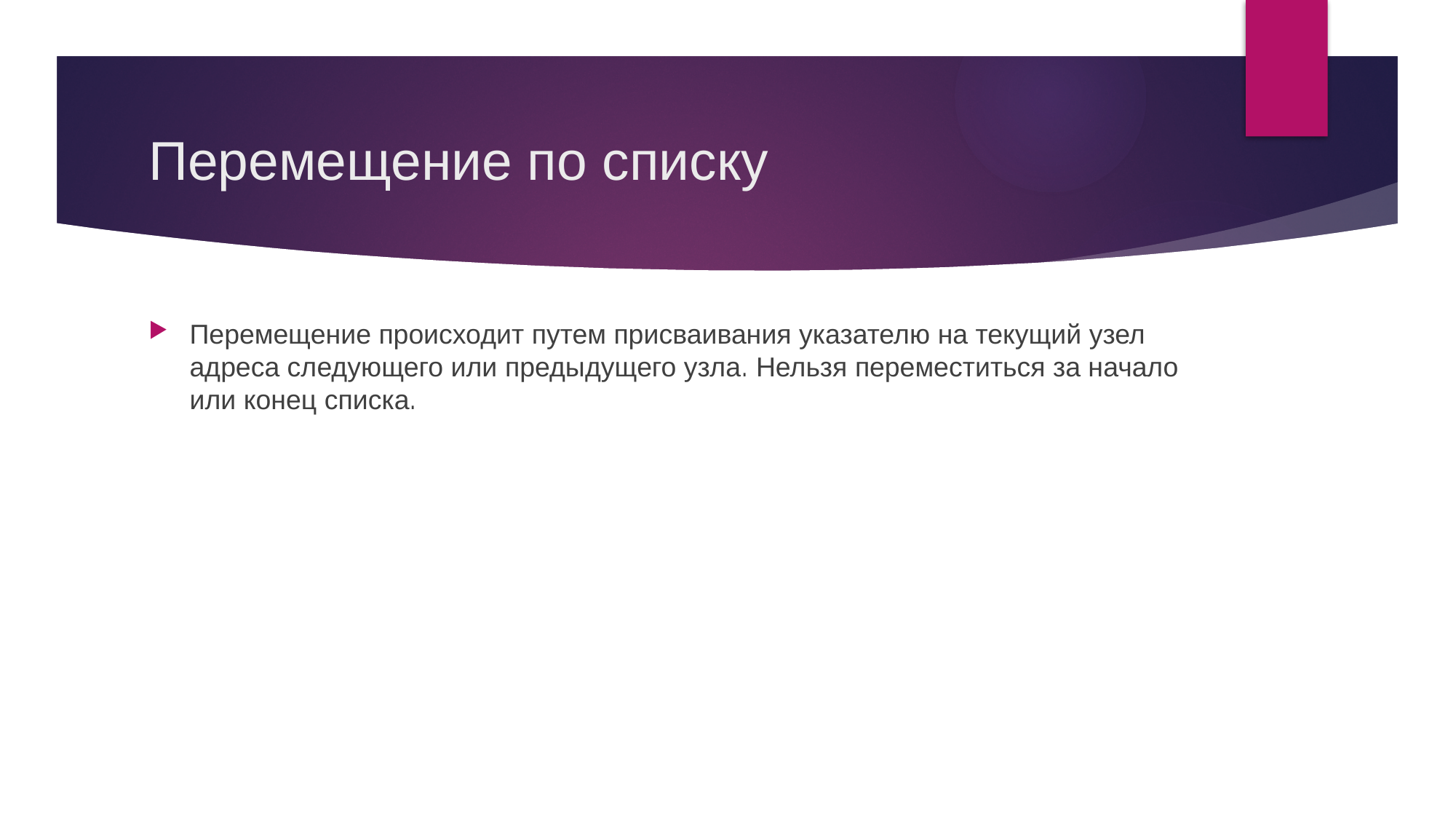

# Перемещение по списку
Перемещение происходит путем присваивания указателю на текущий узел адреса следующего или предыдущего узла. Нельзя переместиться за начало или конец списка.